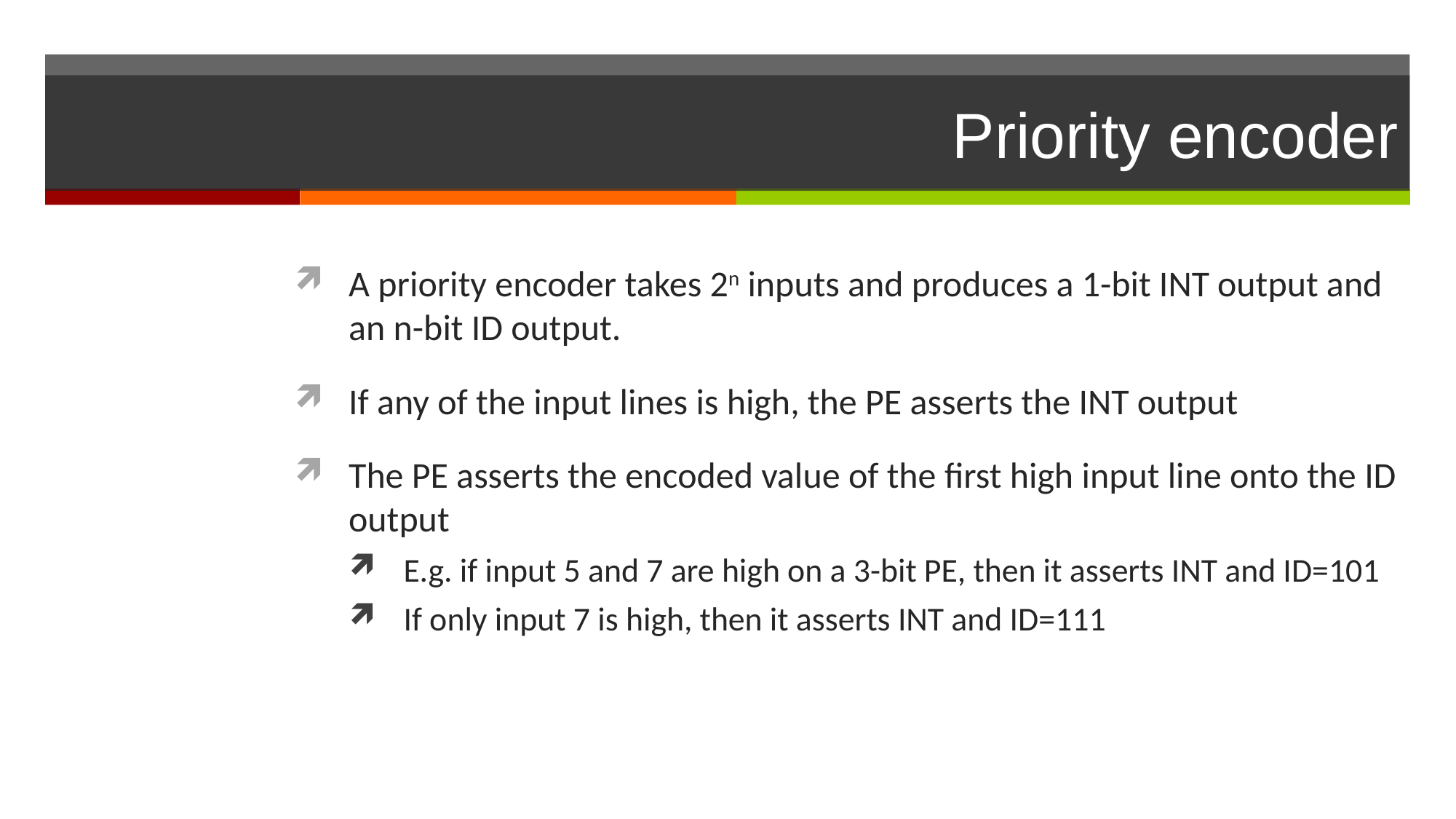

# Priority encoder
A priority encoder takes 2n inputs and produces a 1-bit INT output and an n-bit ID output.
If any of the input lines is high, the PE asserts the INT output
The PE asserts the encoded value of the first high input line onto the ID output
E.g. if input 5 and 7 are high on a 3-bit PE, then it asserts INT and ID=101
If only input 7 is high, then it asserts INT and ID=111